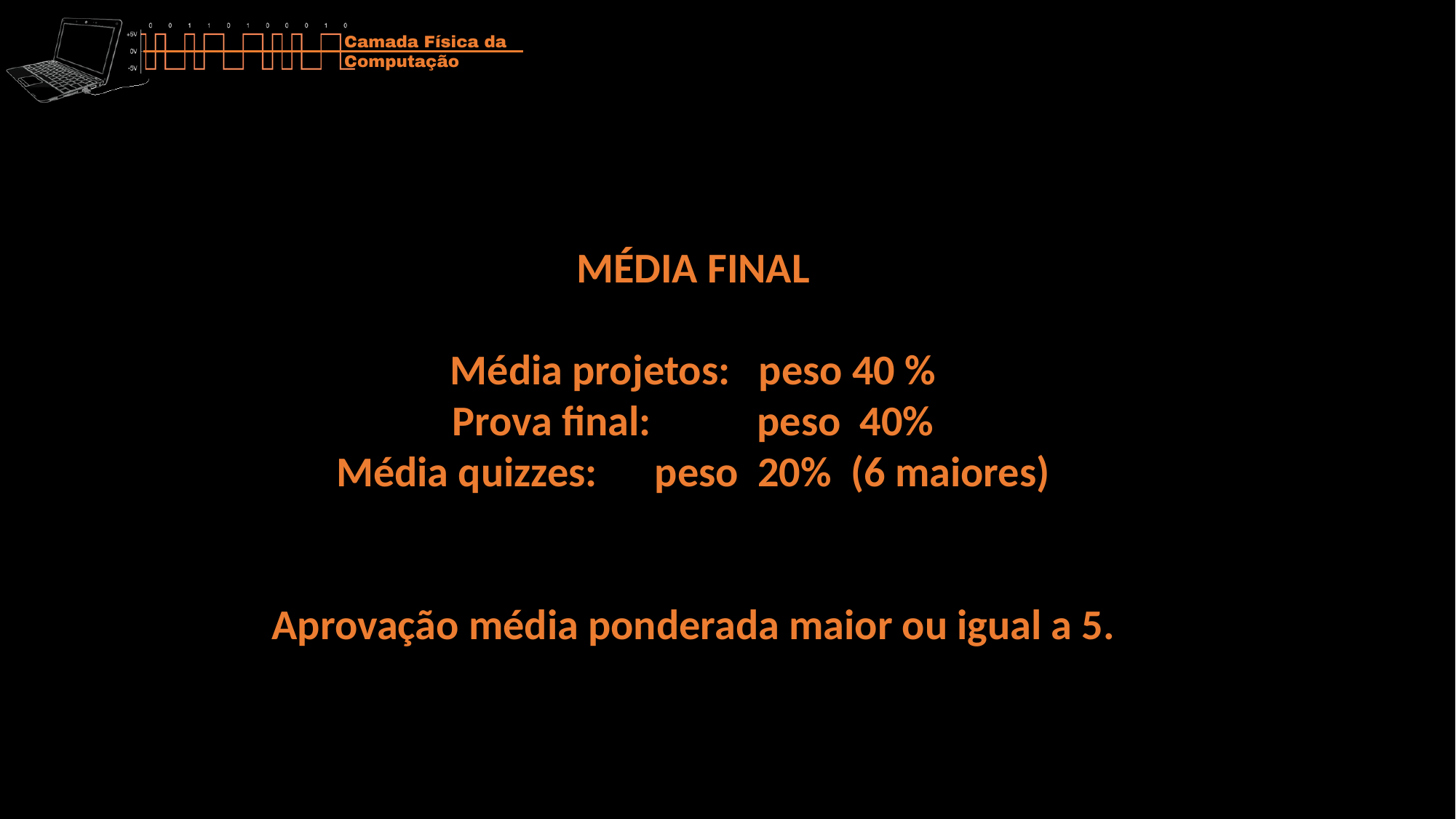

MÉDIA FINAL

Média projetos:   peso 40 %
Prova final:           peso  40%
Média quizzes:      peso  20%  (6 maiores)

Aprovação média ponderada maior ou igual a 5.